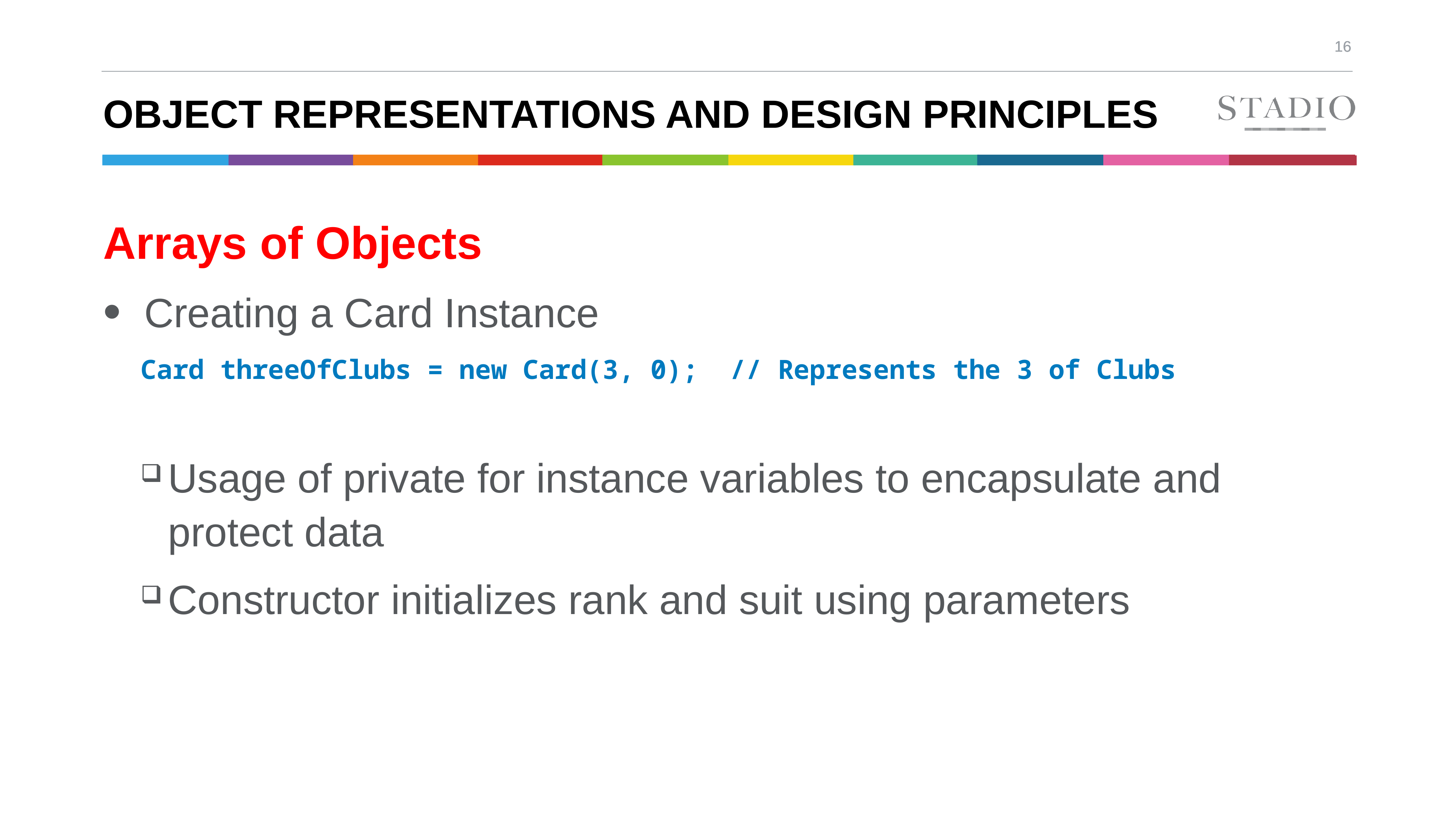

# Object Representations and Design Principles

Arrays of Objects
Creating a Card Instance
Card threeOfClubs = new Card(3, 0);  // Represents the 3 of Clubs

Usage of private for instance variables to encapsulate and protect data
Constructor initializes rank and suit using parameters